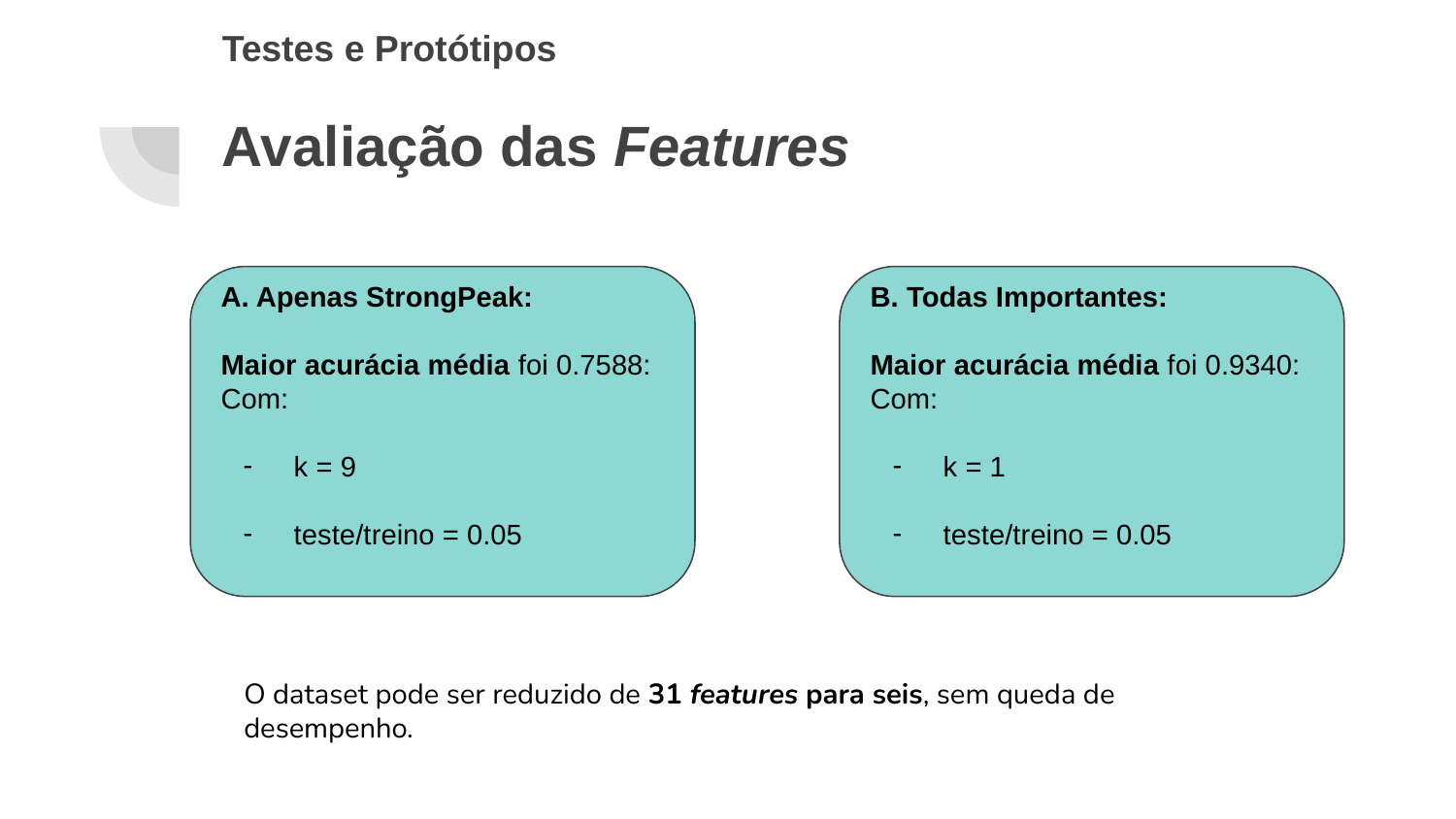

Testes e Protótipos
# Avaliação das Features
A. Apenas StrongPeak:

Maior acurácia média foi 0.7588:
Com:

k = 9

teste/treino = 0.05

B. Todas Importantes:

Maior acurácia média foi 0.9340:
Com:

k = 1

teste/treino = 0.05

O dataset pode ser reduzido de 31 features para seis, sem queda de desempenho.